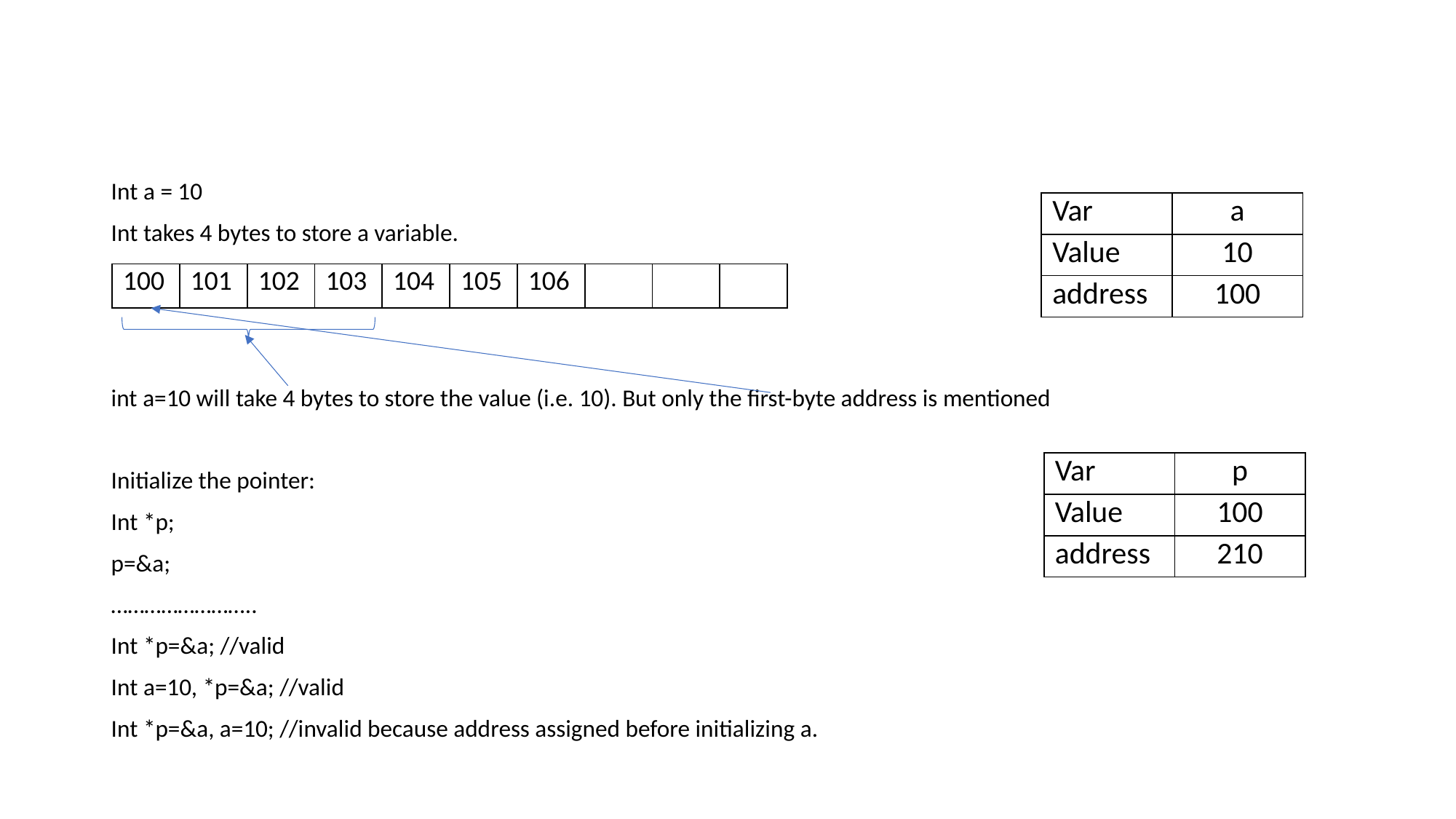

#
Int a = 10
Int takes 4 bytes to store a variable.

int a=10 will take 4 bytes to store the value (i.e. 10). But only the first-byte address is mentioned

Initialize the pointer:
Int *p;
p=&a;
……………………..
Int *p=&a; //valid
Int a=10, *p=&a; //valid
Int *p=&a, a=10; //invalid because address assigned before initializing a.
| Var | a |
| --- | --- |
| Value | 10 |
| address | 100 |

| 100 | 101 | 102 | 103 | 104 | 105 | 106 |  |  |  |
| --- | --- | --- | --- | --- | --- | --- | --- | --- | --- |
| Var | p |
| --- | --- |
| Value | 100 |
| address | 210 |